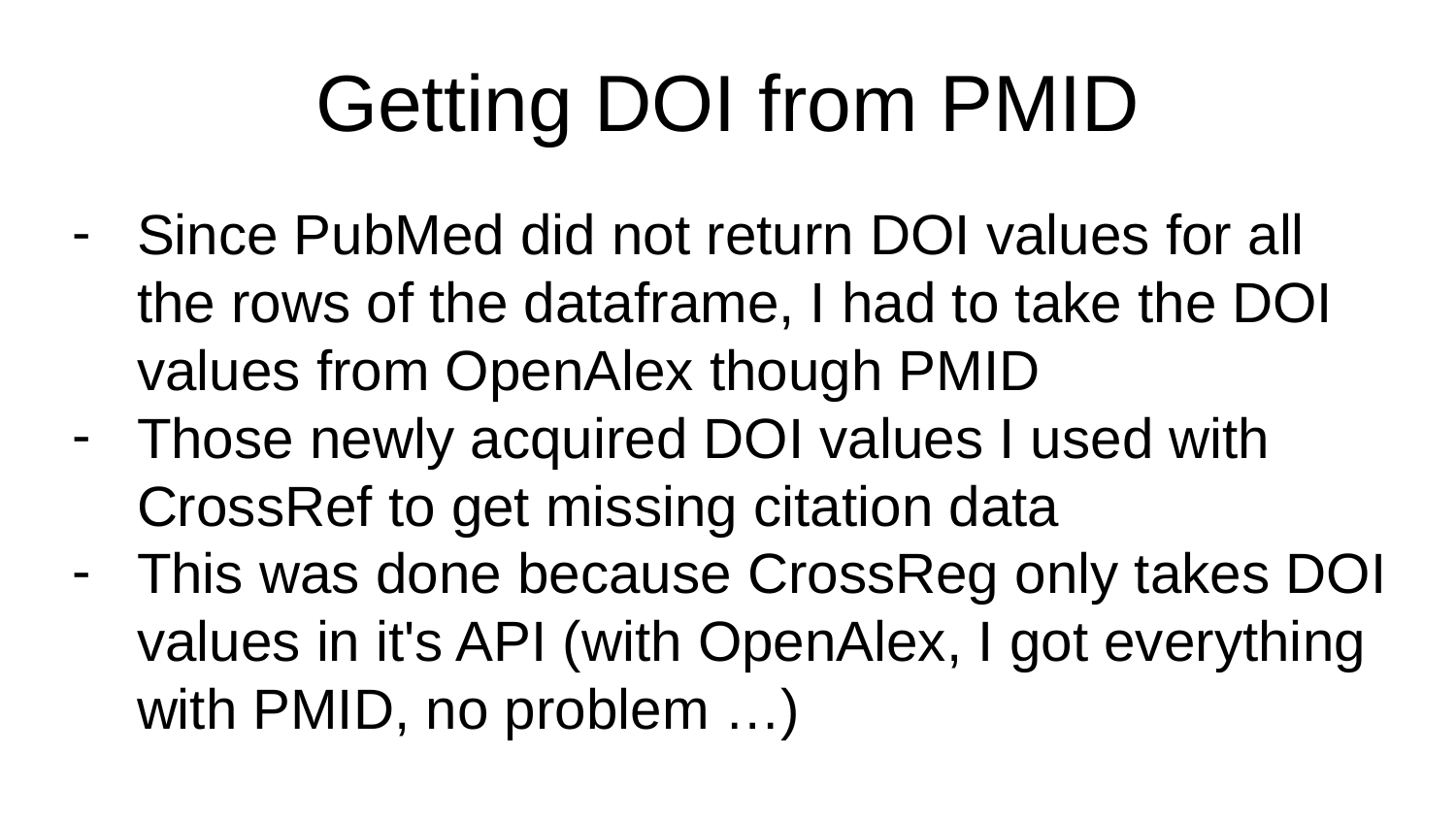

# Getting DOI from PMID
Since PubMed did not return DOI values for all the rows of the dataframe, I had to take the DOI values from OpenAlex though PMID
Those newly acquired DOI values I used with CrossRef to get missing citation data
This was done because CrossReg only takes DOI values in it's API (with OpenAlex, I got everything with PMID, no problem …)